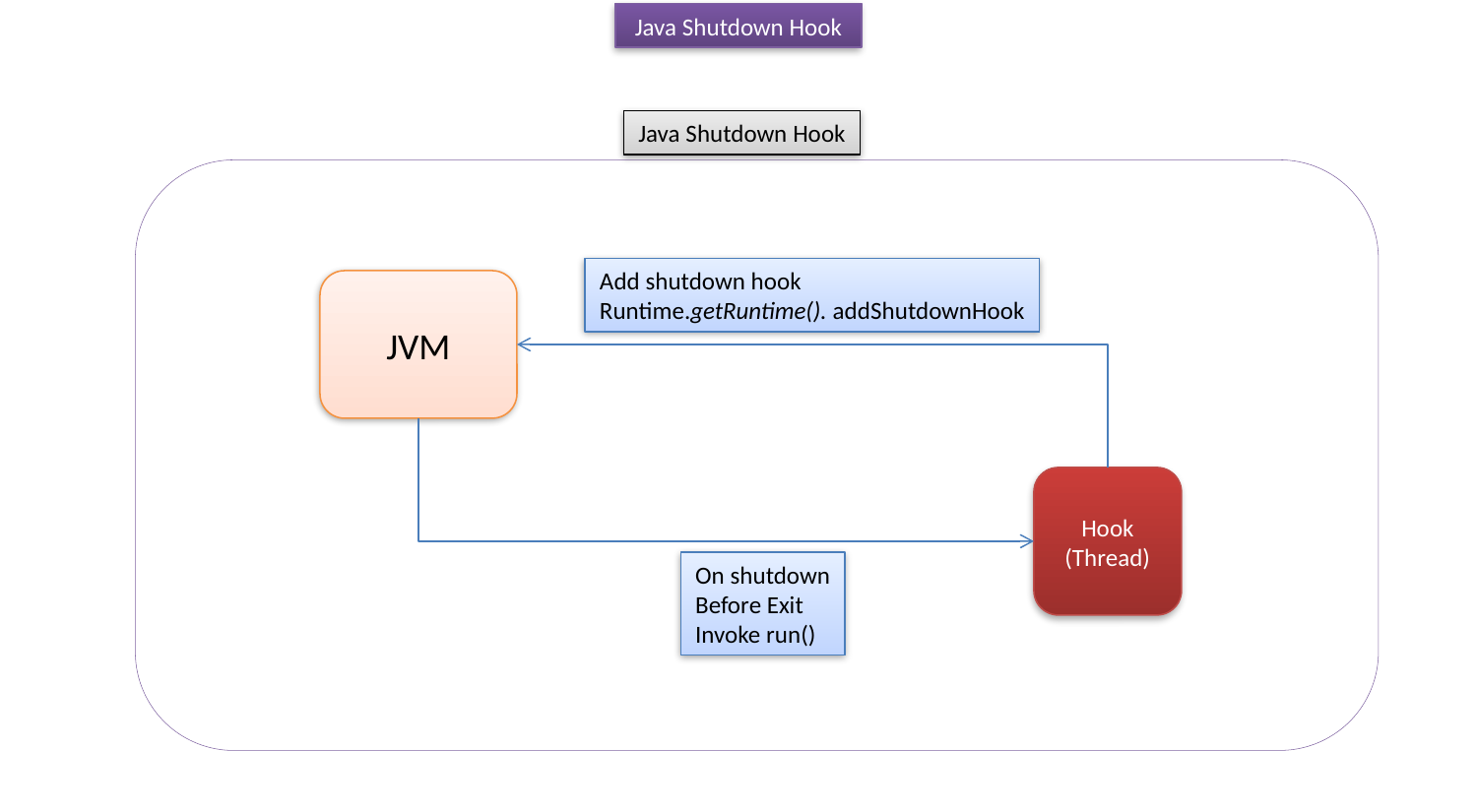

Java Shutdown Hook
Java Shutdown Hook

Add shutdown hook
Runtime.getRuntime(). addShutdownHook
JVM
Hook
(Thread)
On shutdown
Before Exit
Invoke run()